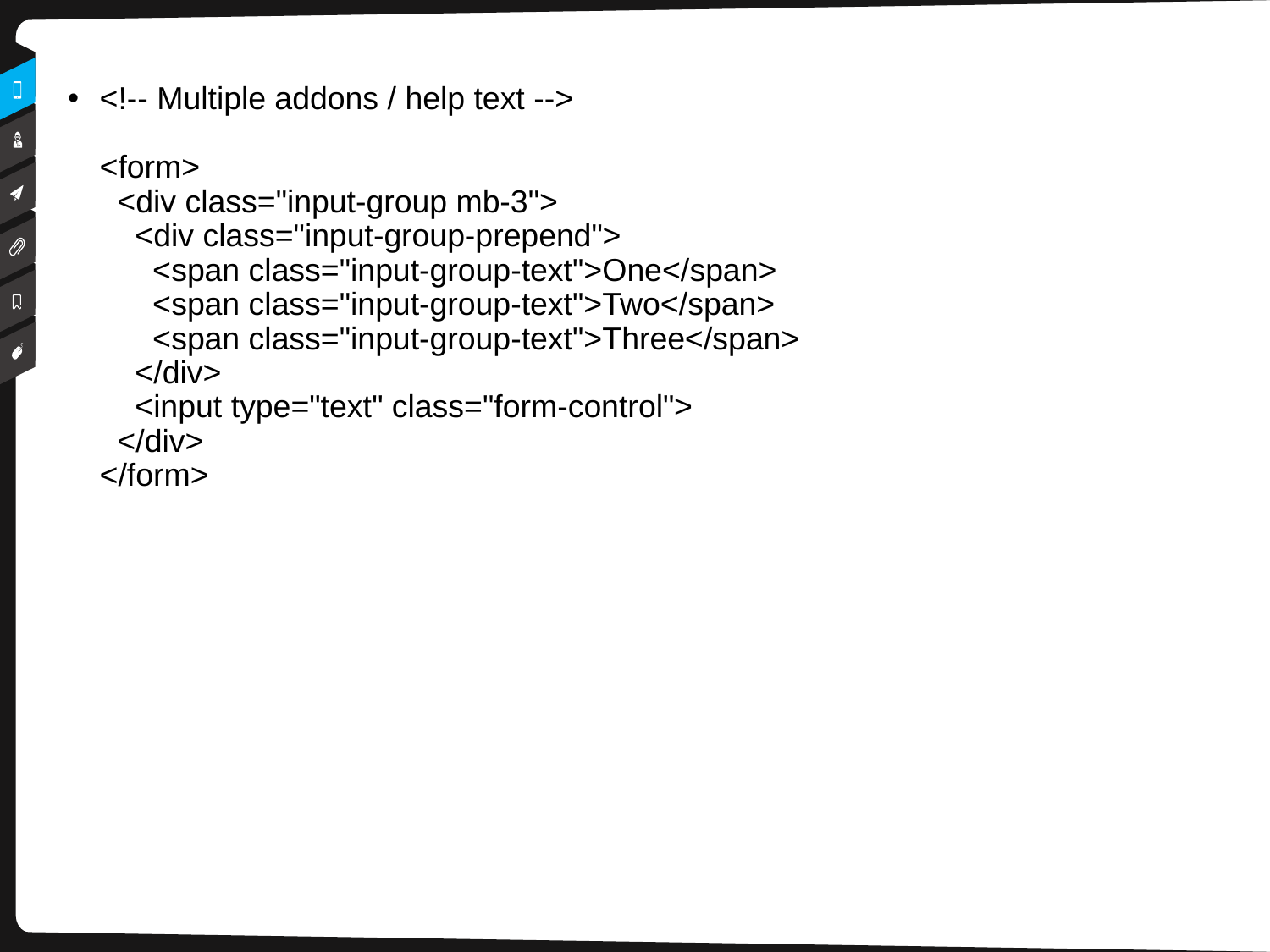

<!-- Multiple addons / help text -->
<form>
  <div class="input-group mb-3">
    <div class="input-group-prepend">
      <span class="input-group-text">One</span>
      <span class="input-group-text">Two</span>
      <span class="input-group-text">Three</span>
    </div>
    <input type="text" class="form-control">
  </div>
</form>